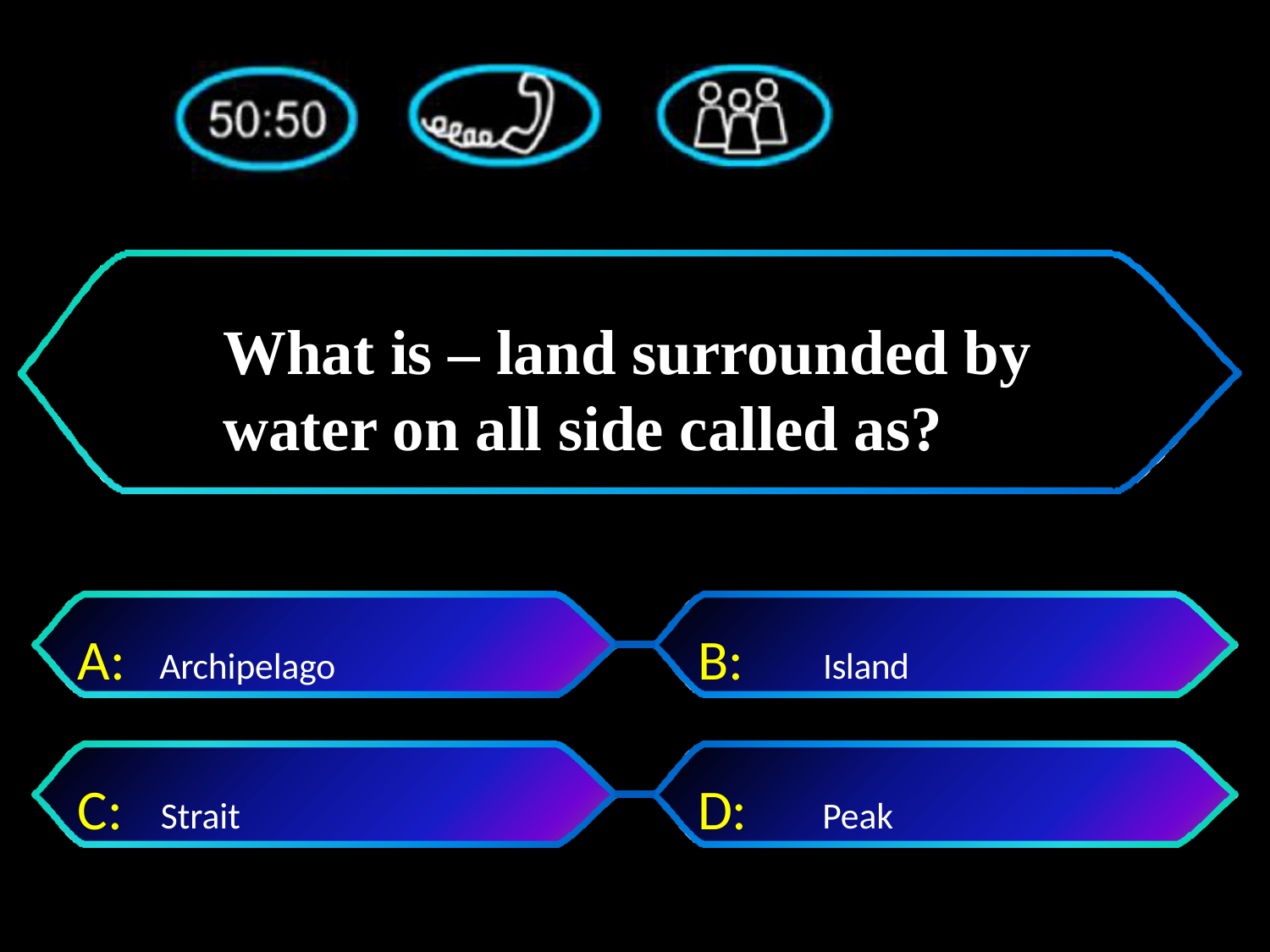

# What is – land surrounded by water on all side called as?

A:	Archipelago
B:	Island

C:   Strait
D:	  Peak